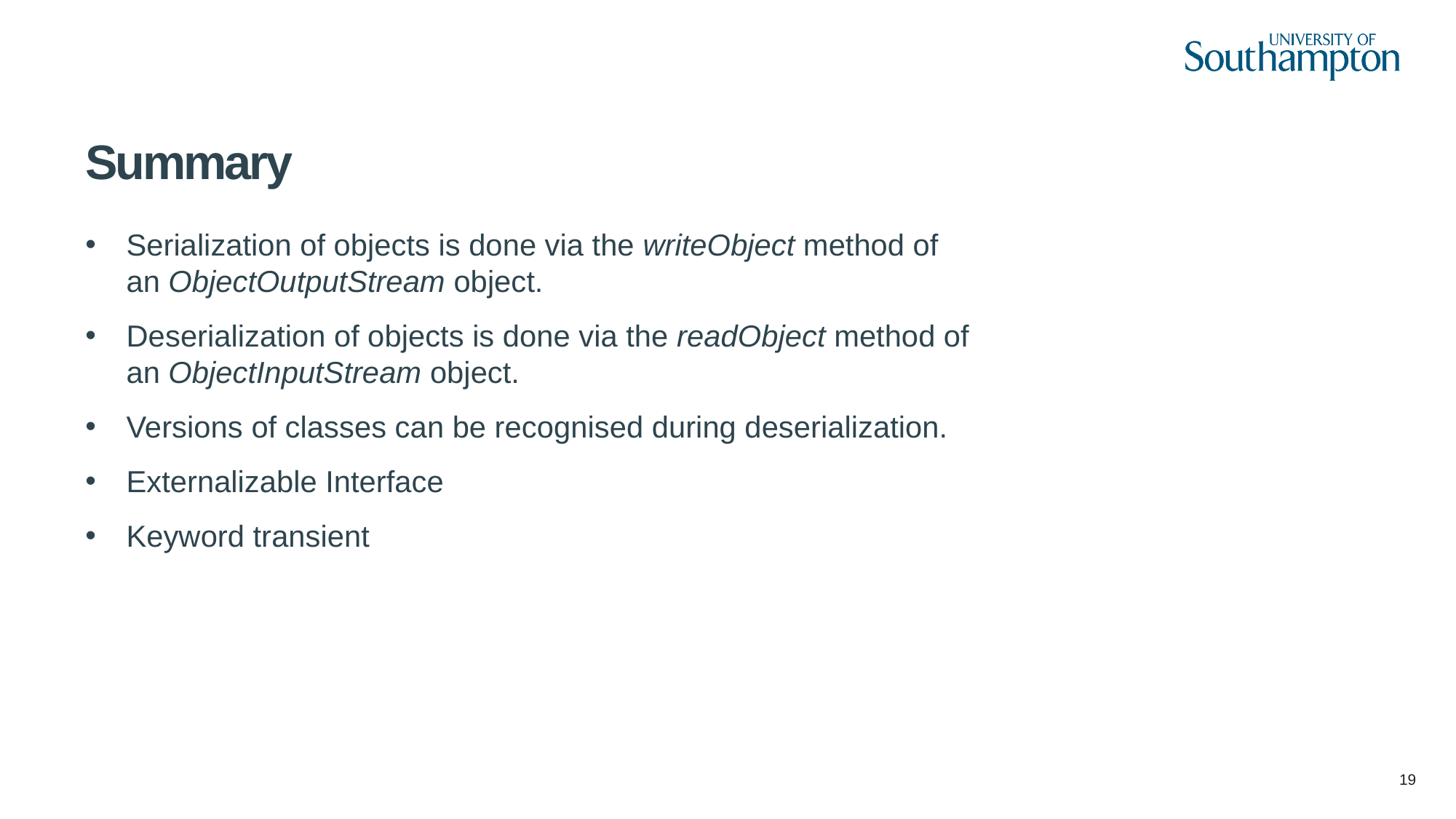

# Summary
Serialization of objects is done via the writeObject method of an ObjectOutputStream object.
Deserialization of objects is done via the readObject method of an ObjectInputStream object.
Versions of classes can be recognised during deserialization.
Externalizable Interface
Keyword transient